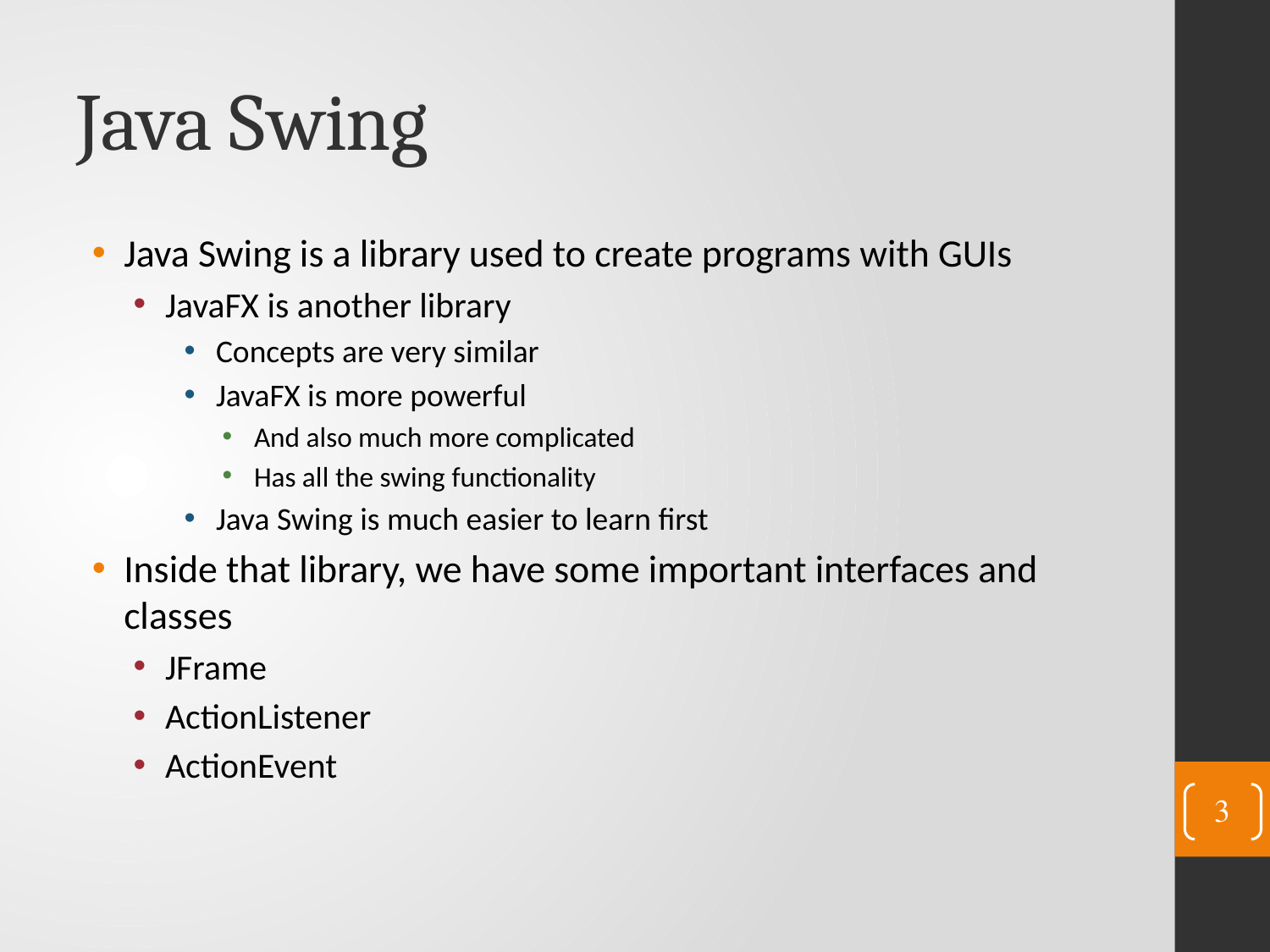

# Java Swing
Java Swing is a library used to create programs with GUIs
JavaFX is another library
Concepts are very similar
JavaFX is more powerful
And also much more complicated
Has all the swing functionality
Java Swing is much easier to learn first
Inside that library, we have some important interfaces and classes
JFrame
ActionListener
ActionEvent

3